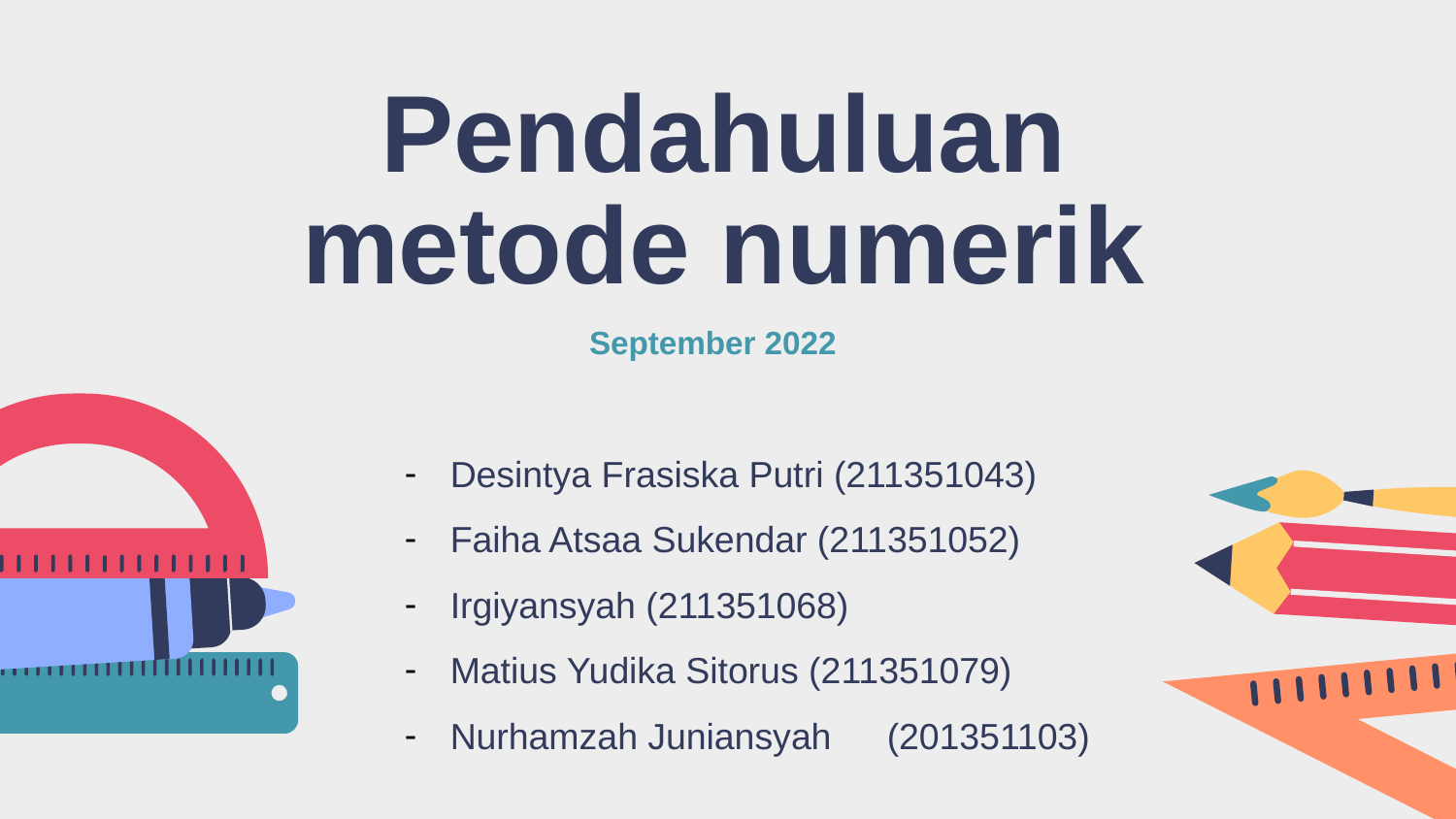

# Pendahuluan metode numerik

September 2022

Desintya Frasiska Putri (211351043)
Faiha Atsaa Sukendar (211351052)
Irgiyansyah (211351068)
Matius Yudika Sitorus (211351079)
Nurhamzah Juniansyah	(201351103)